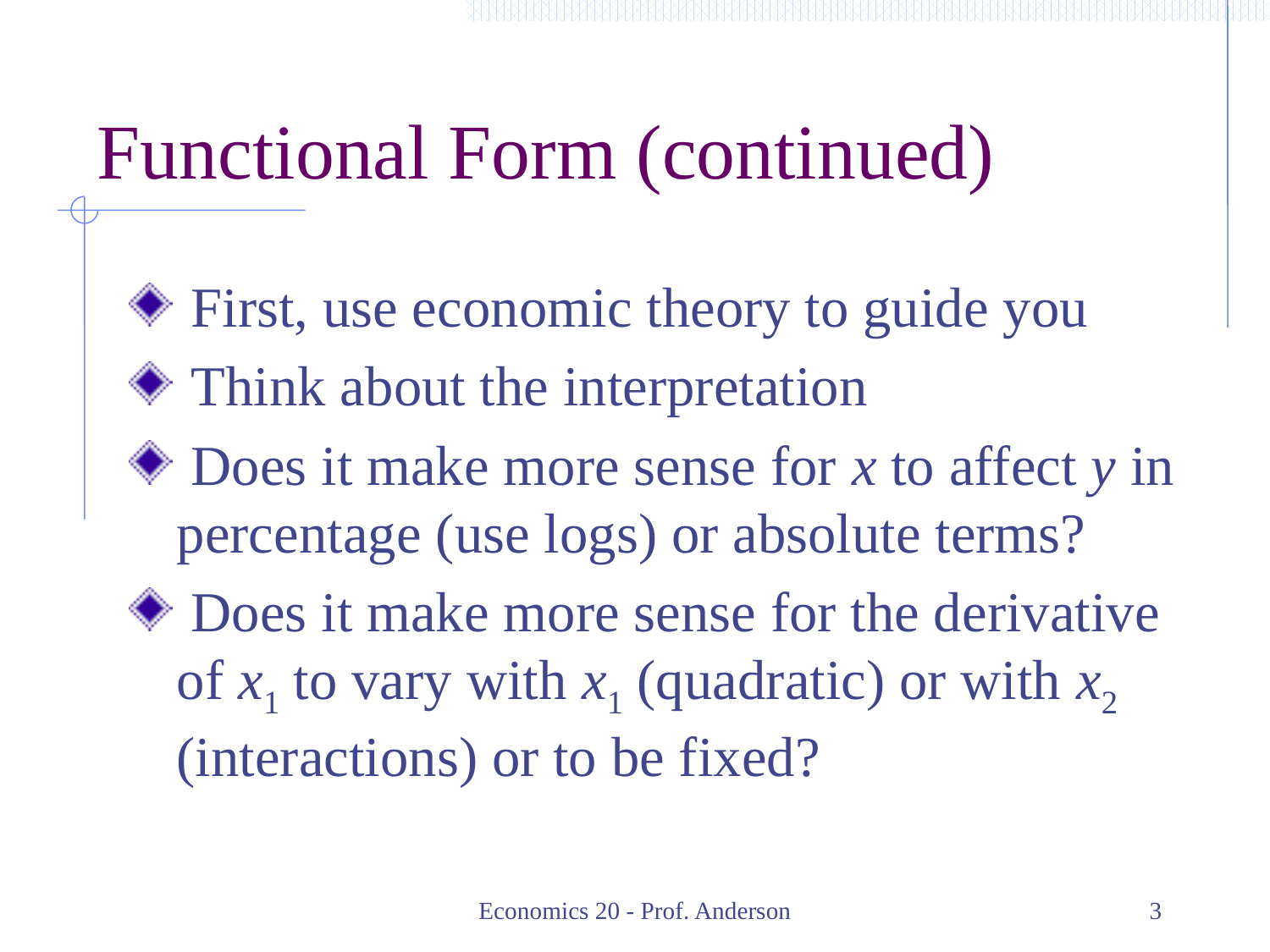

# Functional Form (continued)
 First, use economic theory to guide you
 Think about the interpretation
 Does it make more sense for x to affect y in percentage (use logs) or absolute terms?
 Does it make more sense for the derivative of x1 to vary with x1 (quadratic) or with x2 (interactions) or to be fixed?
Economics 20 - Prof. Anderson
3